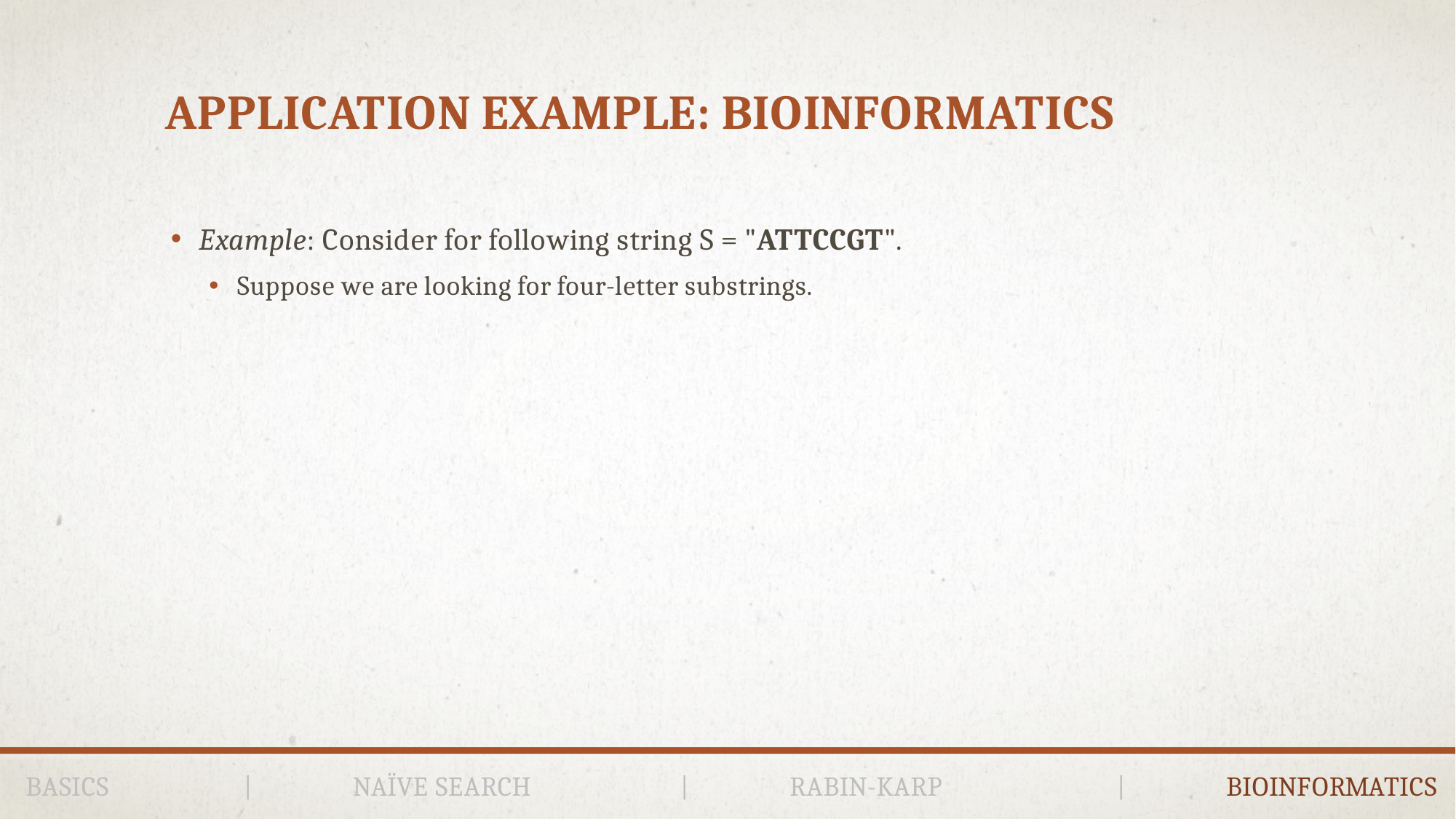

# APPLICATION EXAMPLE: BIOINFORMATICS
Example: Consider for following string S = "ATTCCGT".
Suppose we are looking for four-letter substrings.

BASICS		|	NAÏVE SEARCH		|	RABIN-KARP		|	BIOINFORMATICS